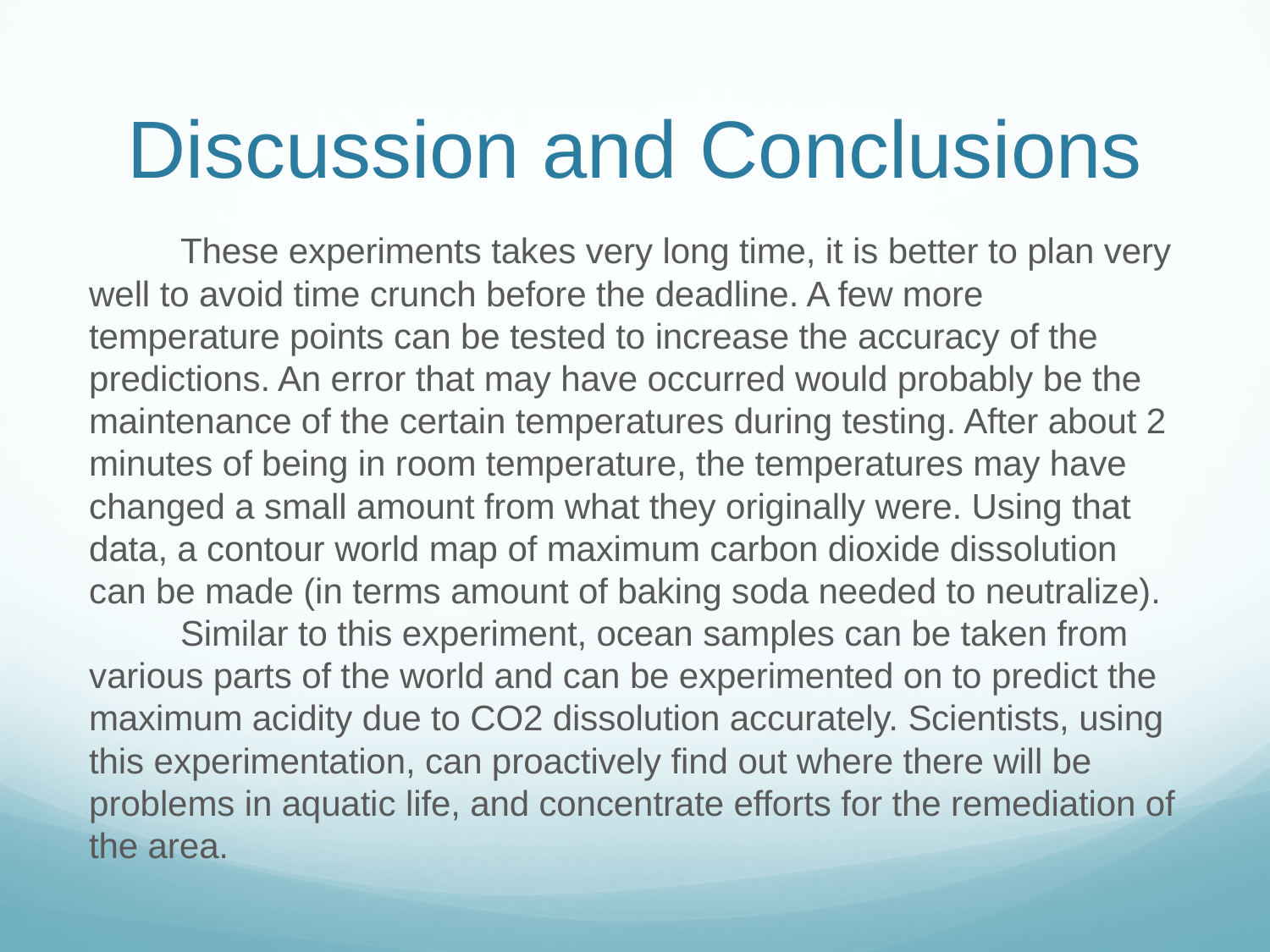

# Discussion and Conclusions
	These experiments takes very long time, it is better to plan very well to avoid time crunch before the deadline. A few more temperature points can be tested to increase the accuracy of the predictions. An error that may have occurred would probably be the maintenance of the certain temperatures during testing. After about 2 minutes of being in room temperature, the temperatures may have changed a small amount from what they originally were. Using that data, a contour world map of maximum carbon dioxide dissolution can be made (in terms amount of baking soda needed to neutralize).
	Similar to this experiment, ocean samples can be taken from various parts of the world and can be experimented on to predict the maximum acidity due to CO2 dissolution accurately. Scientists, using this experimentation, can proactively find out where there will be problems in aquatic life, and concentrate efforts for the remediation of the area.